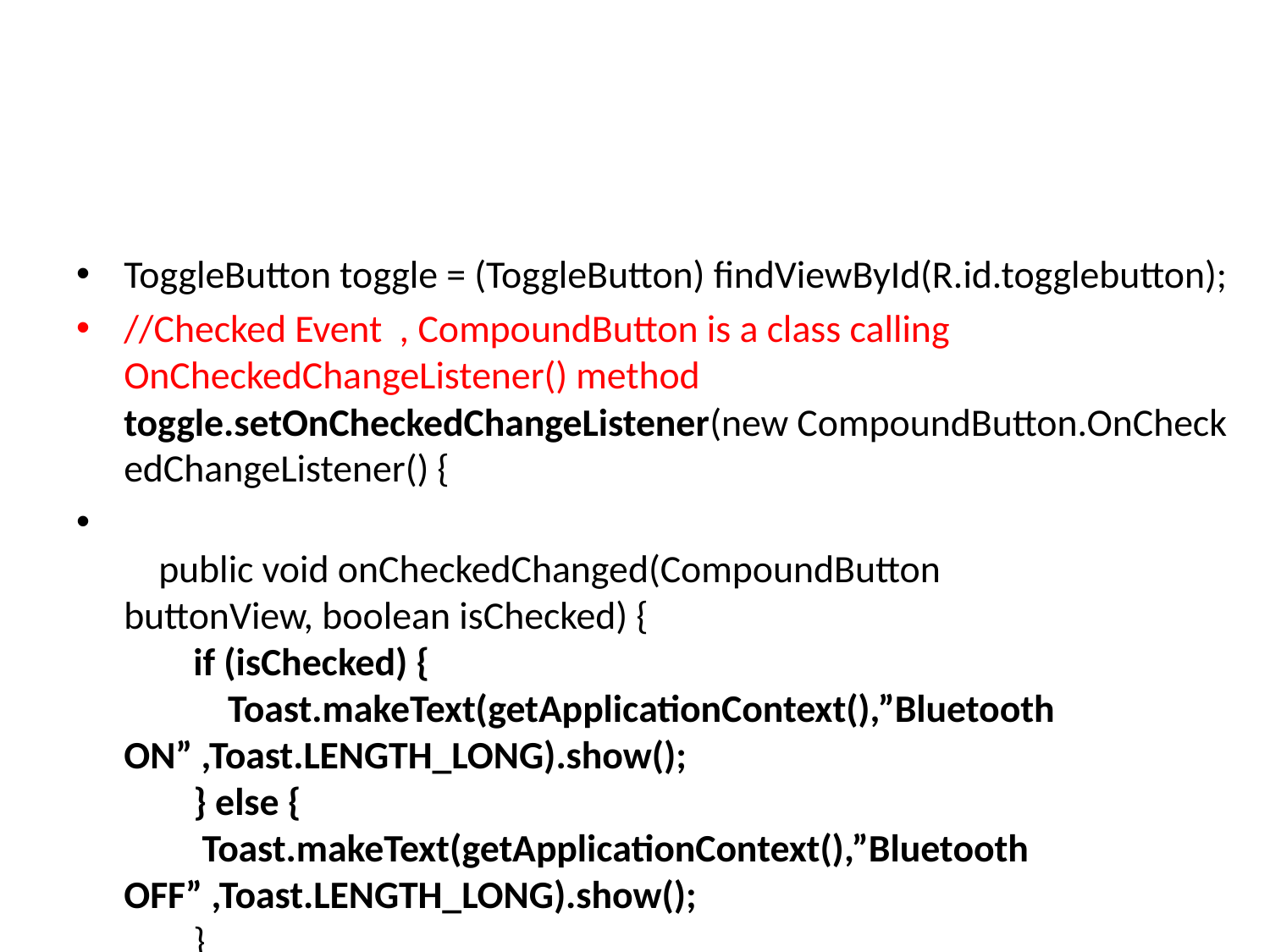

#
ToggleButton toggle = (ToggleButton) findViewById(R.id.togglebutton);
//Checked Event  , CompoundButton is a class calling OnCheckedChangeListener() method
toggle.setOnCheckedChangeListener(new CompoundButton.OnCheckedChangeListener() {
    public void onCheckedChanged(CompoundButton buttonView, boolean isChecked) {
        if (isChecked) {
            Toast.makeText(getApplicationContext(),”Bluetooth ON” ,Toast.LENGTH_LONG).show();  
        } else {
         Toast.makeText(getApplicationContext(),”Bluetooth OFF” ,Toast.LENGTH_LONG).show();  
        }
    }
});